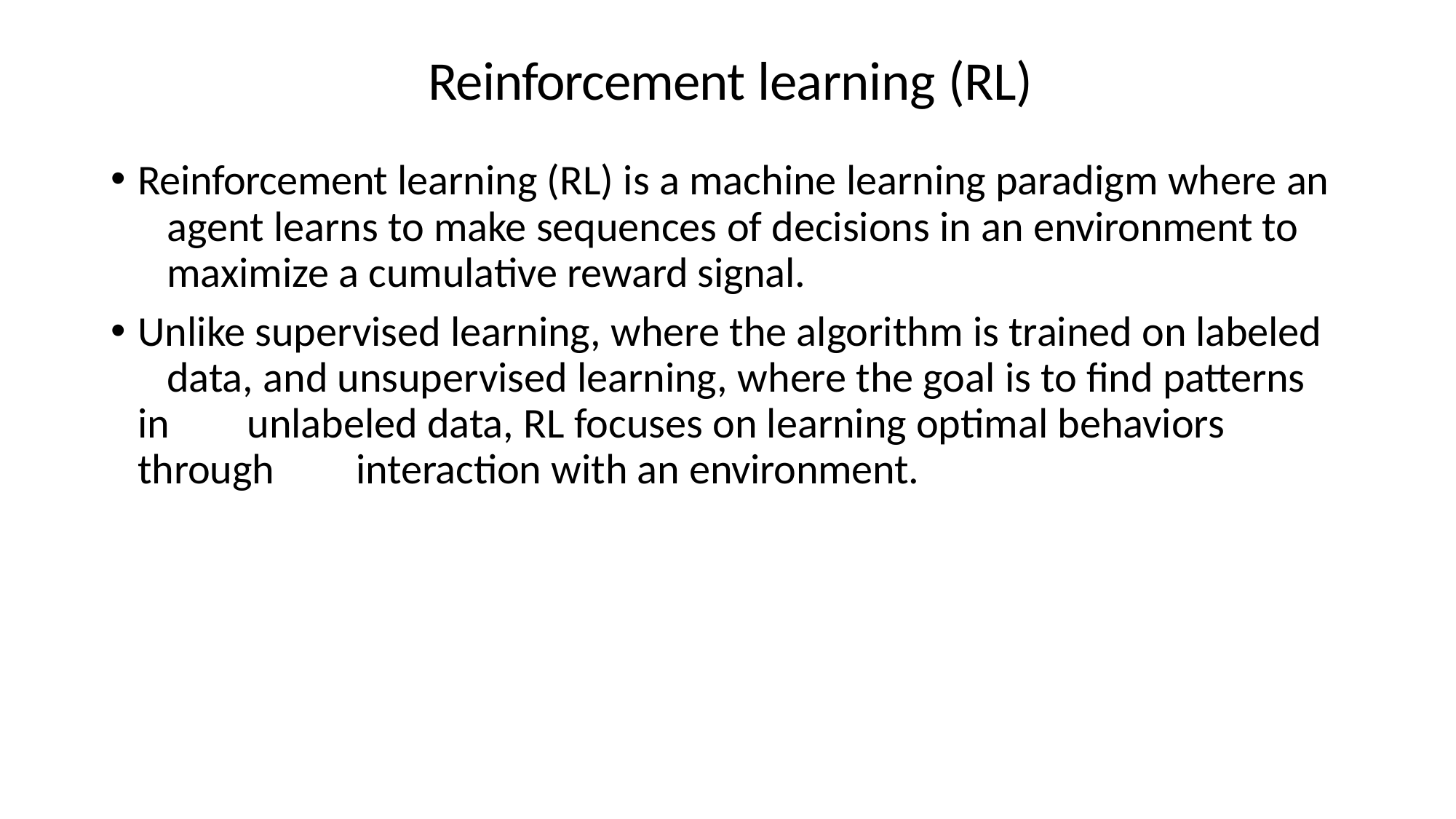

# Reinforcement learning (RL)
Reinforcement learning (RL) is a machine learning paradigm where an 	agent learns to make sequences of decisions in an environment to 	maximize a cumulative reward signal.
Unlike supervised learning, where the algorithm is trained on labeled 	data, and unsupervised learning, where the goal is to find patterns in 	unlabeled data, RL focuses on learning optimal behaviors through 	interaction with an environment.